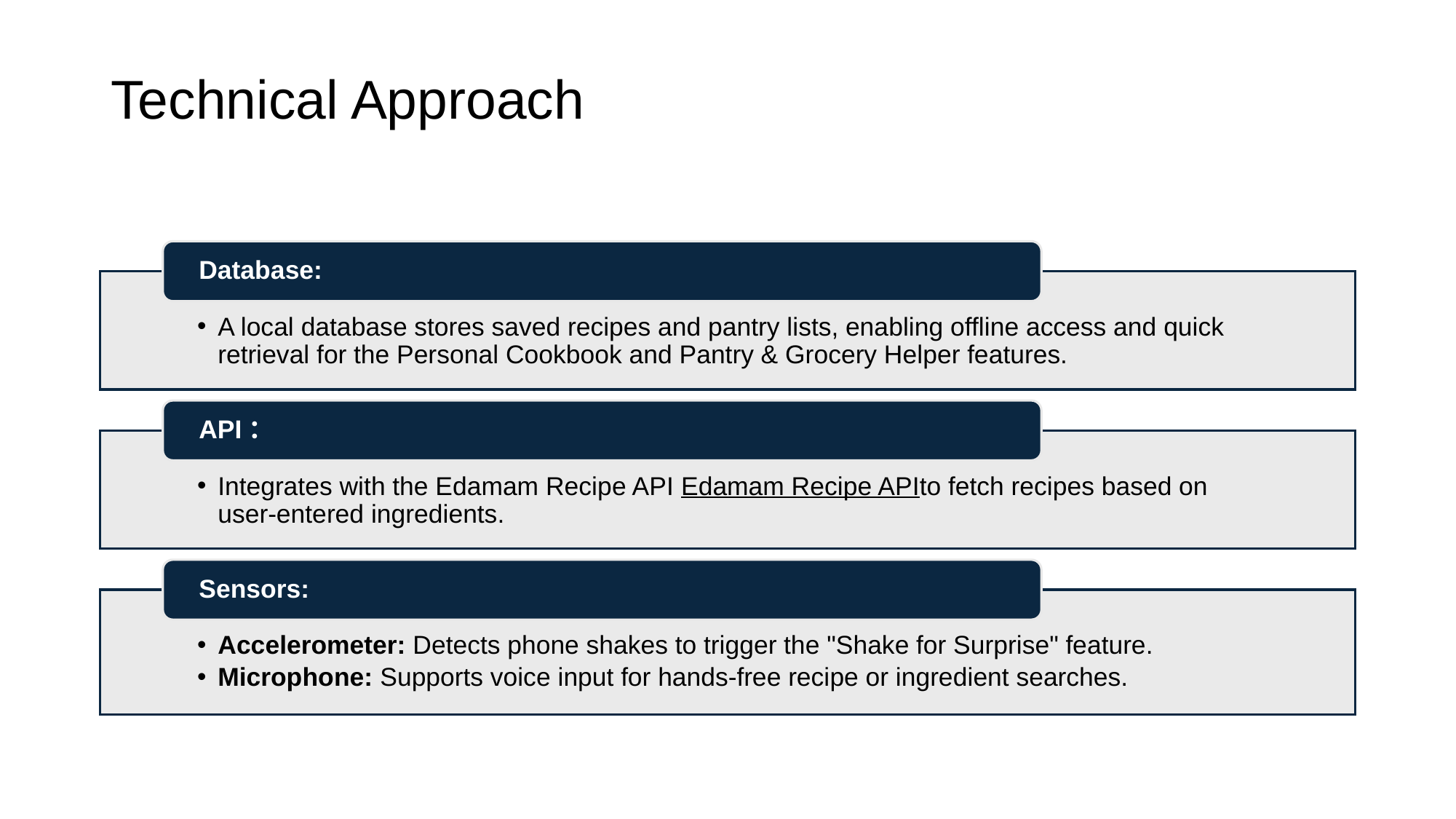

# Technical Approach

Database:

A local database stores saved recipes and pantry lists, enabling offline access and quick retrieval for the Personal Cookbook and Pantry & Grocery Helper features.

API：

Integrates with the Edamam Recipe API Edamam Recipe APIto fetch recipes based on user-entered ingredients.

Sensors:

Accelerometer: Detects phone shakes to trigger the "Shake for Surprise" feature.
Microphone: Supports voice input for hands-free recipe or ingredient searches.